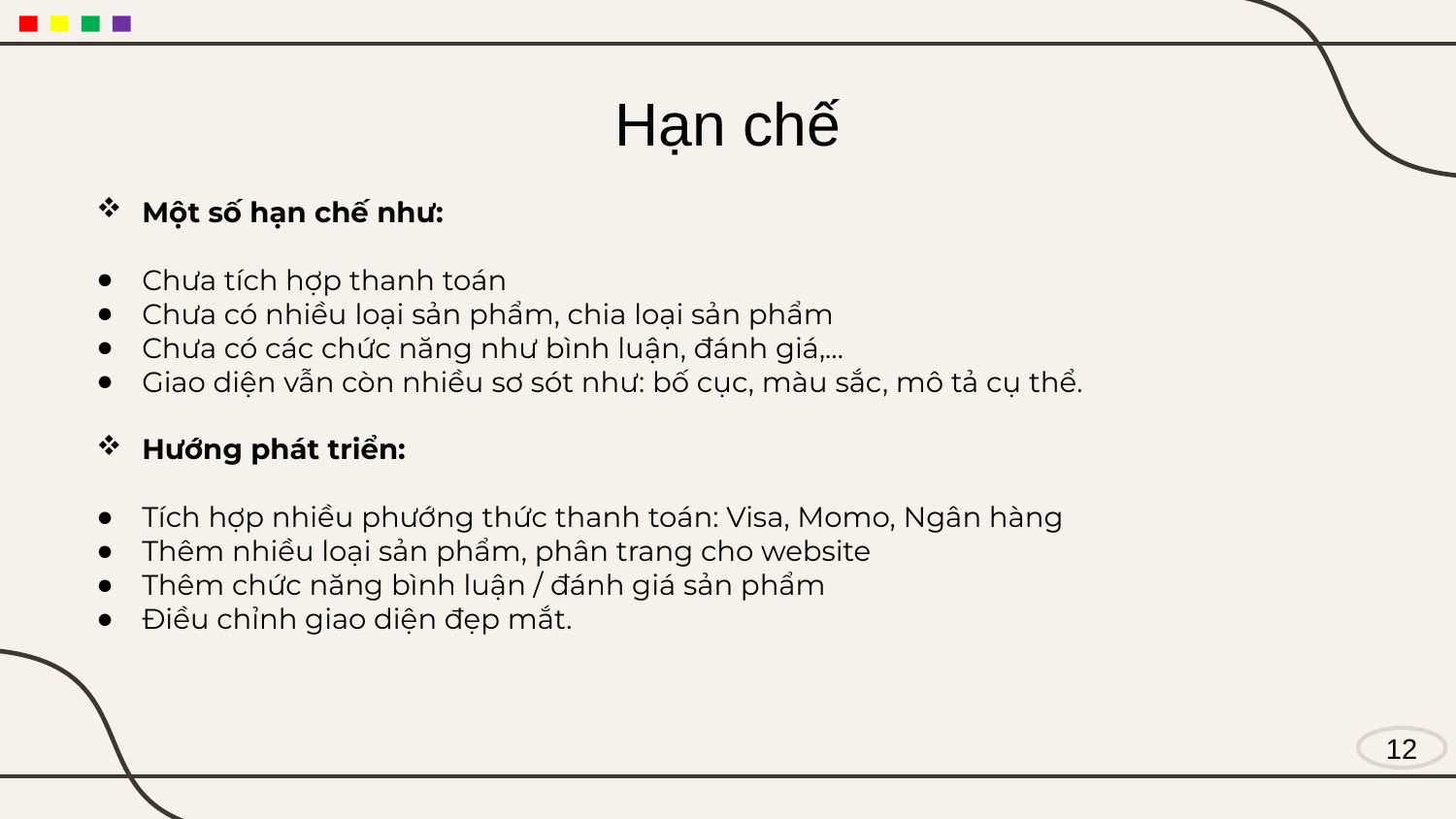

# Hạn chế
Một số hạn chế như:

Chưa tích hợp thanh toán
Chưa có nhiều loại sản phẩm, chia loại sản phẩm
Chưa có các chức năng như bình luận, đánh giá,…
Giao diện vẫn còn nhiều sơ sót như: bố cục, màu sắc, mô tả cụ thể.

Hướng phát triển:

Tích hợp nhiều phướng thức thanh toán: Visa, Momo, Ngân hàng
Thêm nhiều loại sản phẩm, phân trang cho website
Thêm chức năng bình luận / đánh giá sản phẩm
Điều chỉnh giao diện đẹp mắt.
12